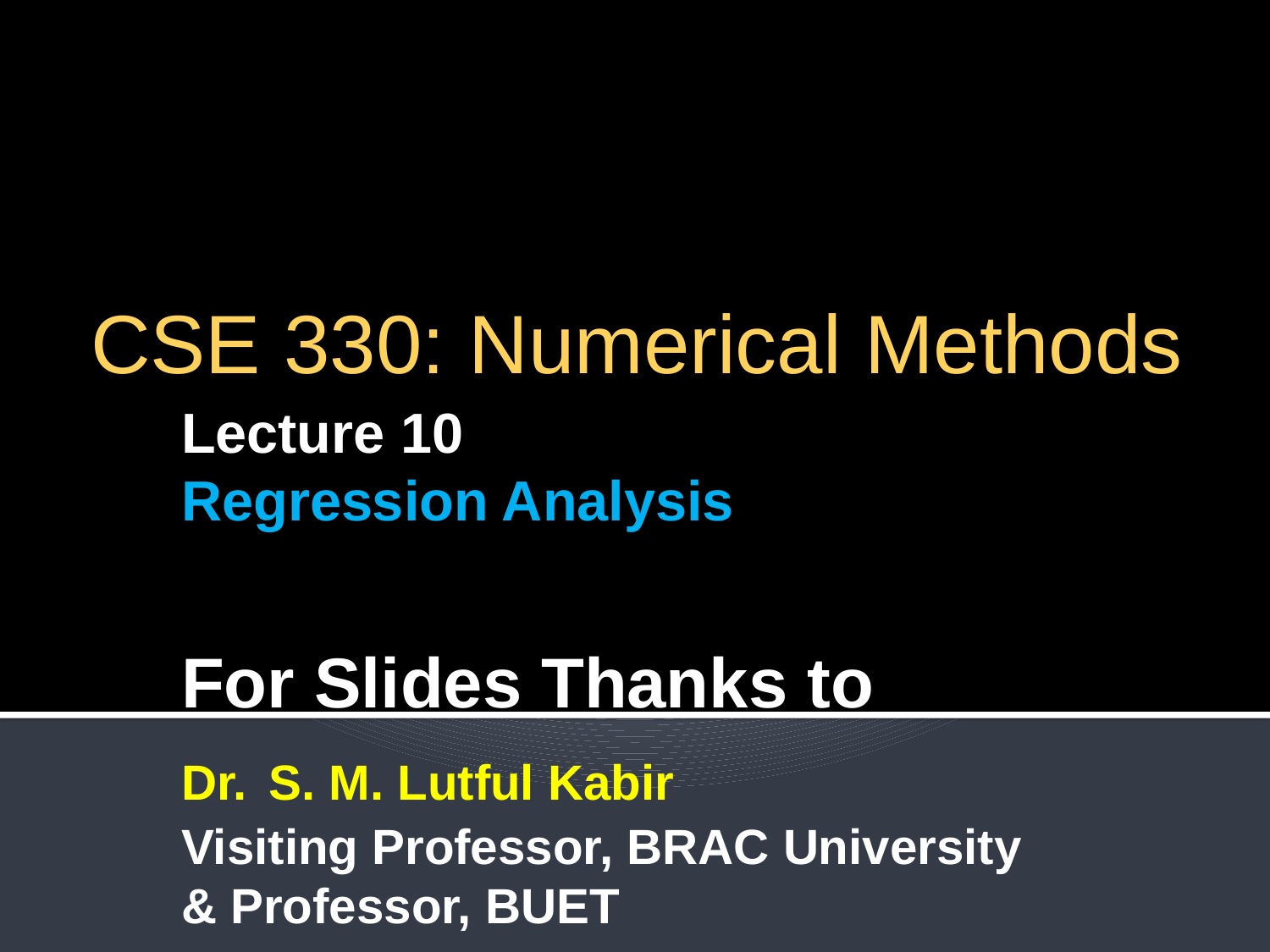

CSE 330: Numerical Methods
Lecture 10
Regression Analysis

For Slides Thanks to
Dr. S. M. Lutful Kabir
Visiting Professor, BRAC University
& Professor, BUET